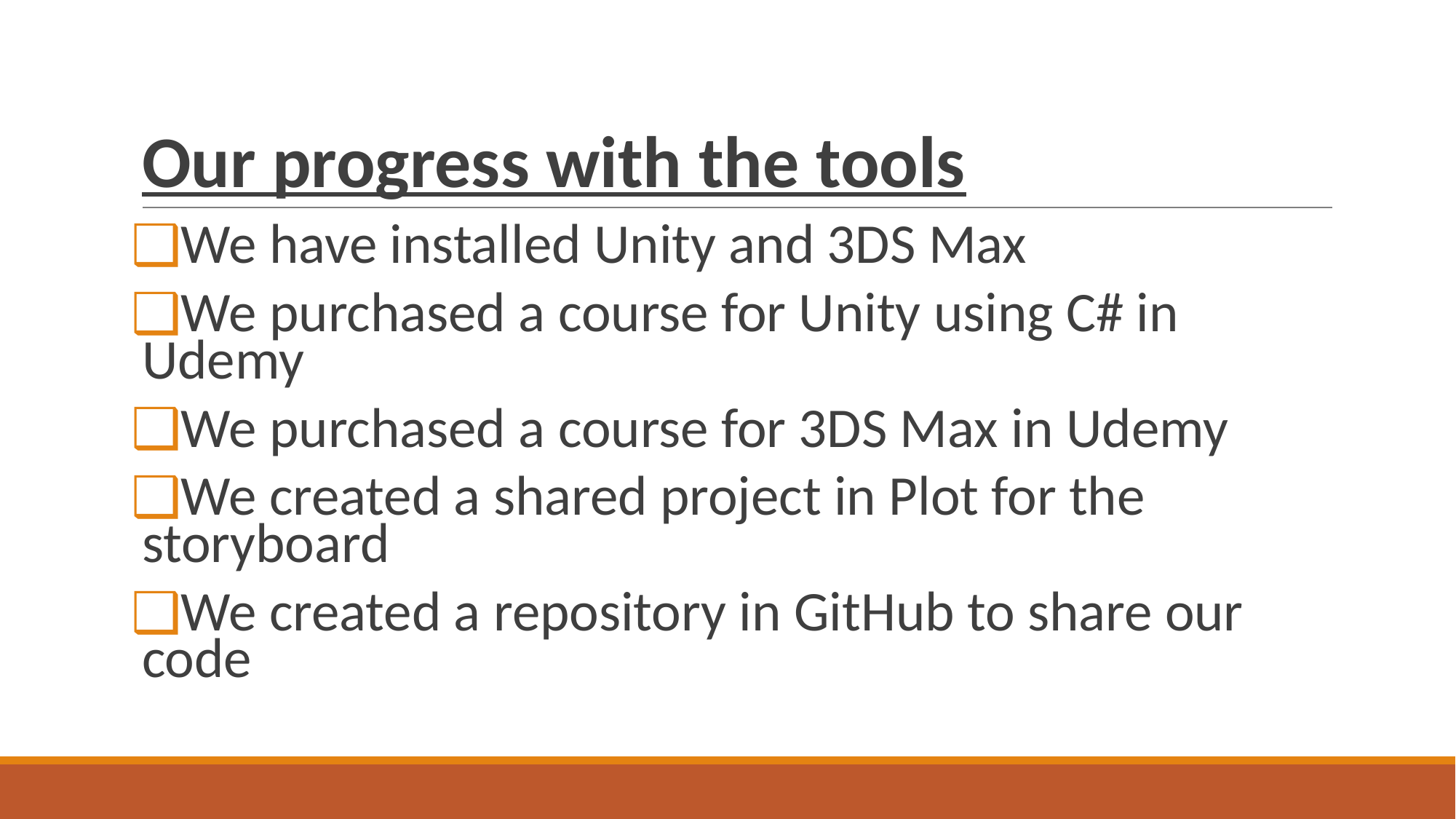

# Our progress with the tools
We have installed Unity and 3DS Max
We purchased a course for Unity using C# in Udemy
We purchased a course for 3DS Max in Udemy
We created a shared project in Plot for the storyboard
We created a repository in GitHub to share our code